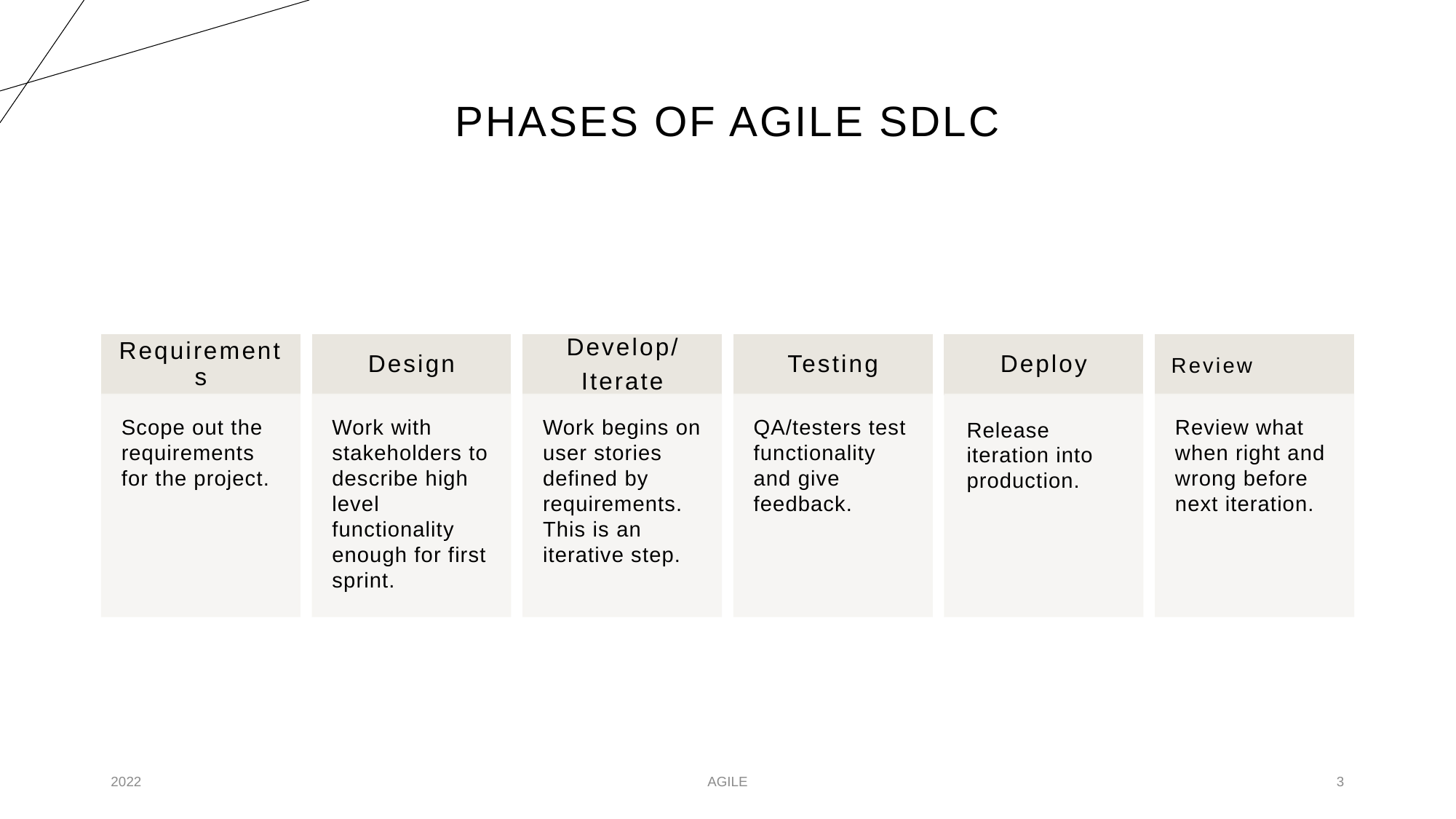

# Phases of agile sdlc
Requirements
Scope out the requirements for the project.
Design
Work with stakeholders to describe high level functionality enough for first sprint.
Develop/
Iterate
Work begins on user stories defined by requirements. This is an iterative step.
Testing
QA/testers test functionality and give feedback.
Deploy
Release iteration into production.
Review
Review what when right and wrong before next iteration.
2022
AGILE
3